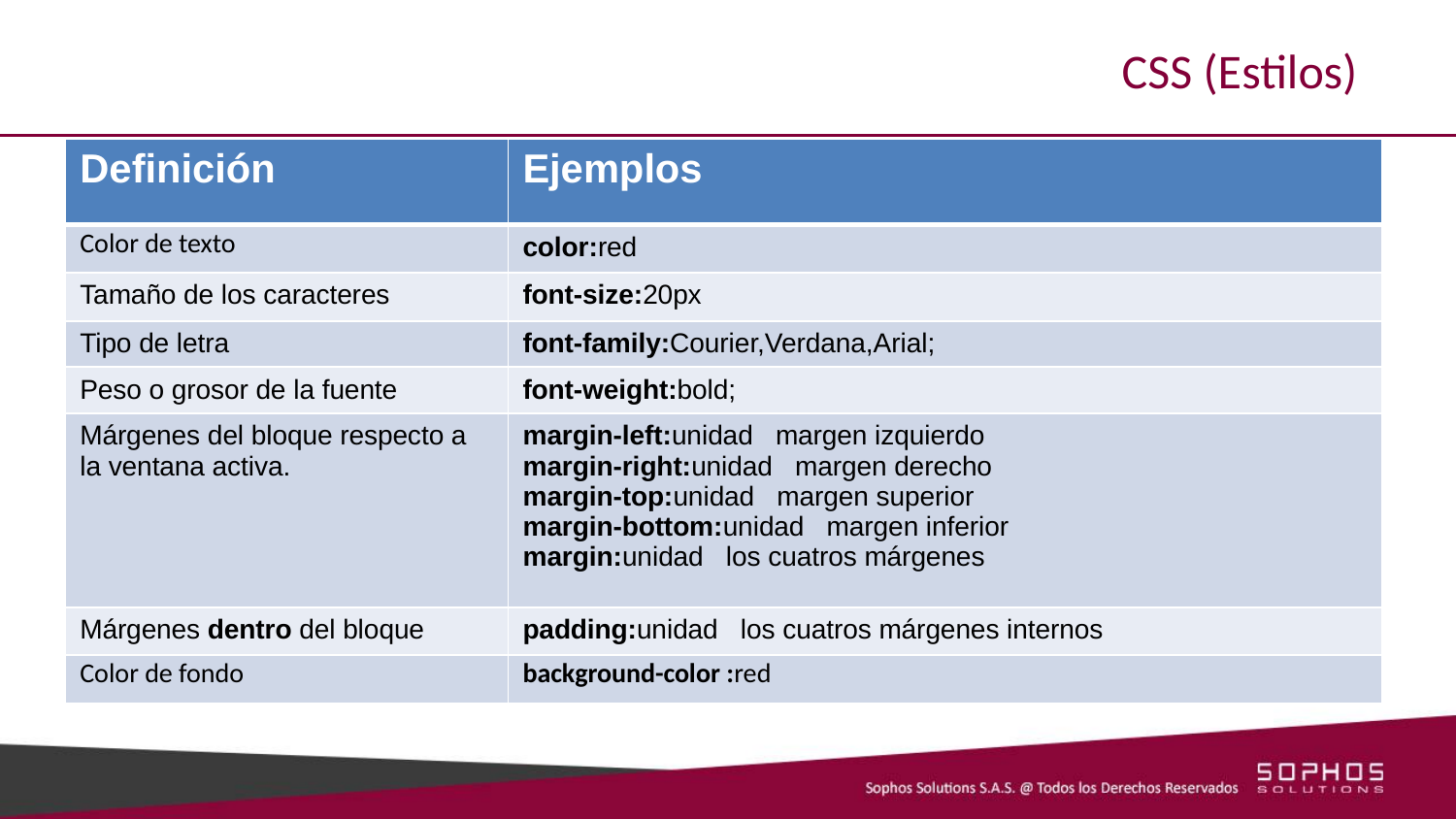

# CSS (Estilos)
| Definición | Ejemplos |
| --- | --- |
| Color de texto | color:red |
| Tamaño de los caracteres | font-size:20px |
| Tipo de letra | font-family:Courier,Verdana,Arial; |
| Peso o grosor de la fuente | font-weight:bold; |
| Márgenes del bloque respecto a la ventana activa. | margin-left:unidad   margen izquierdo margin-right:unidad   margen derecho margin-top:unidad   margen superior margin-bottom:unidad   margen inferior margin:unidad   los cuatros márgenes |
| Márgenes dentro del bloque | padding:unidad   los cuatros márgenes internos |
| Color de fondo | background-color :red |